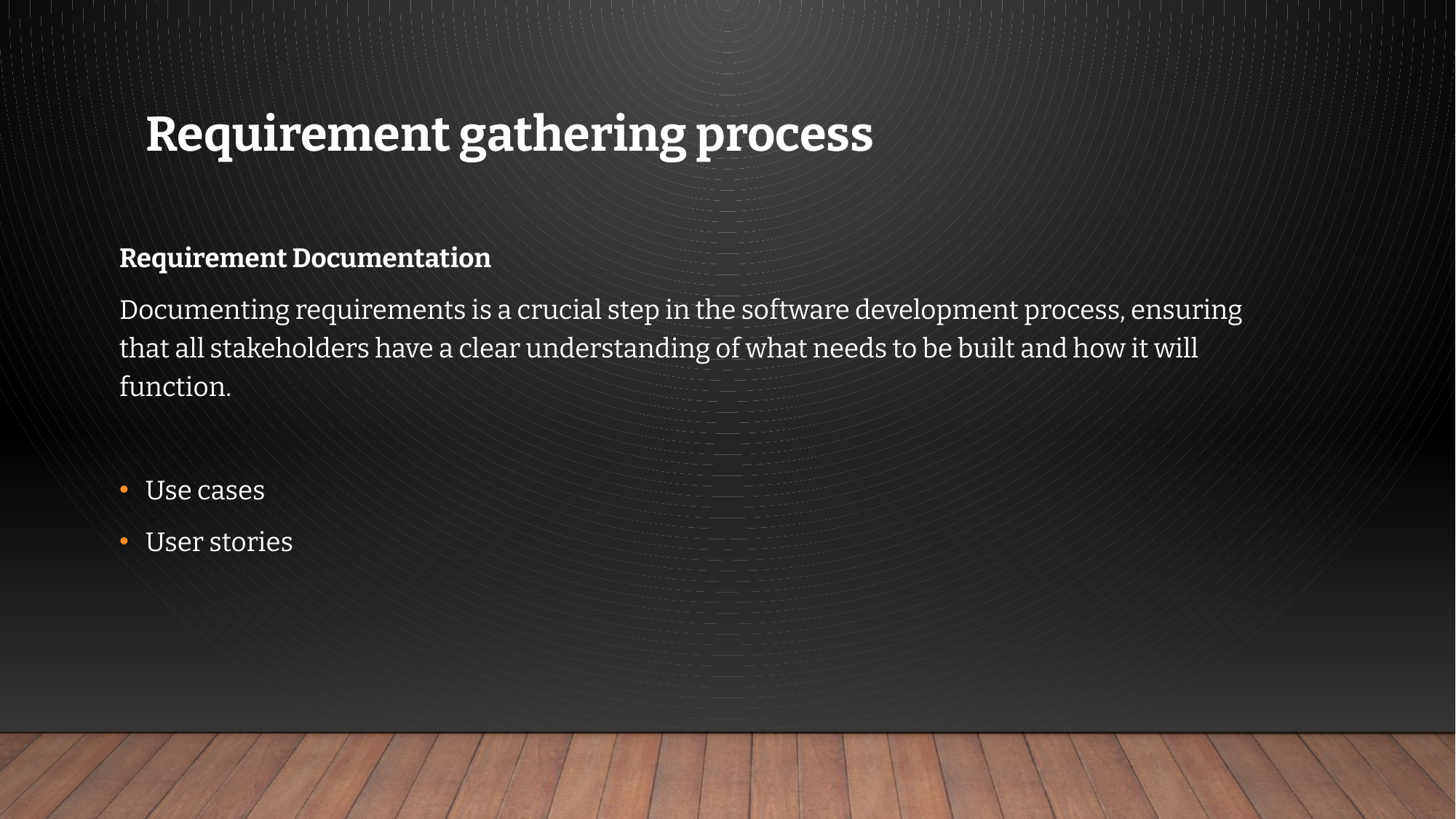

Requirement gathering process
Requirement Documentation
Documenting requirements is a crucial step in the software development process, ensuring that all stakeholders have a clear understanding of what needs to be built and how it will function.

Use cases
User stories